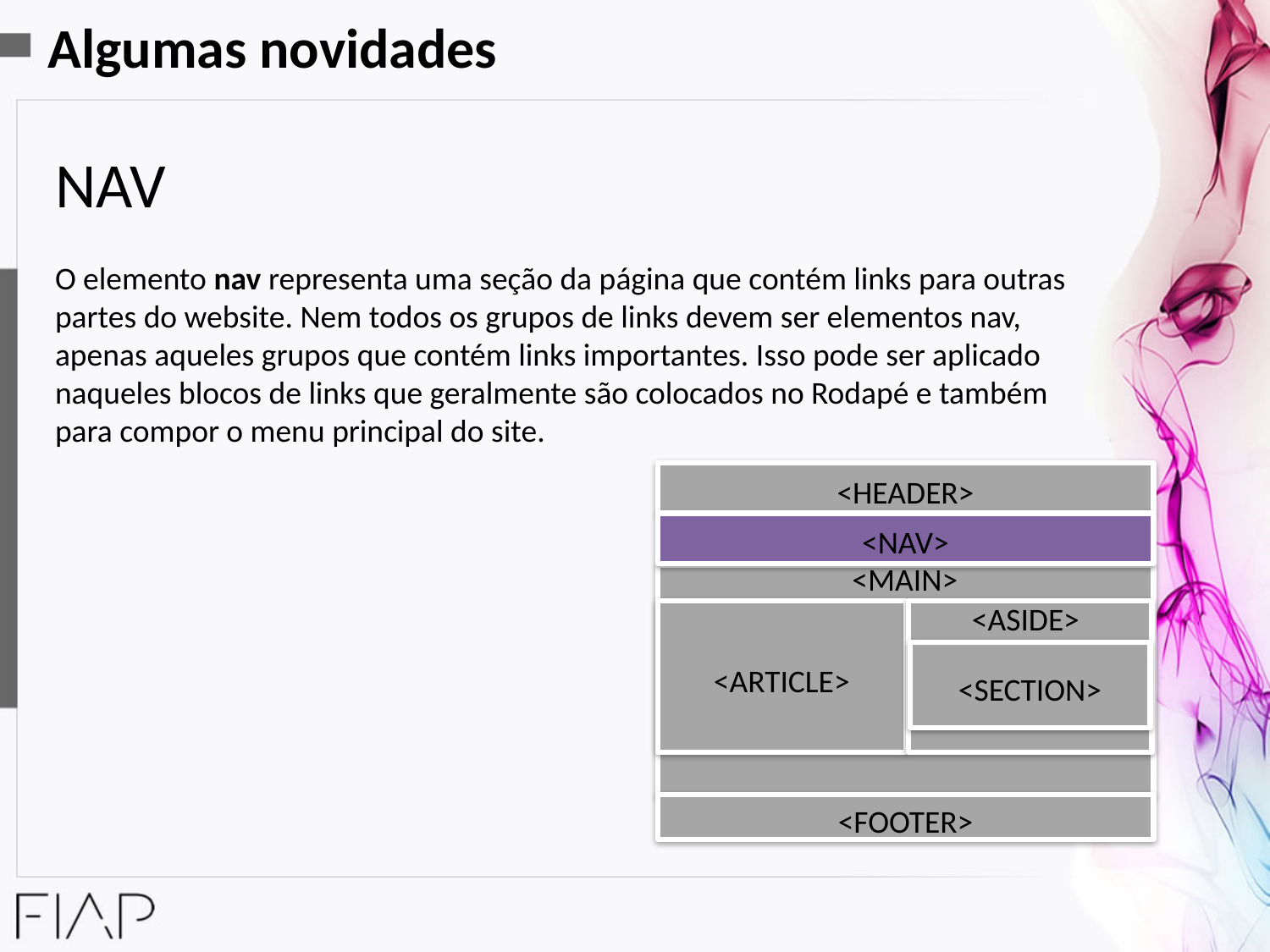

Algumas novidades

NAV

O elemento nav representa uma seção da página que contém links para outras partes do website. Nem todos os grupos de links devem ser elementos nav, apenas aqueles grupos que contém links importantes. Isso pode ser aplicado naqueles blocos de links que geralmente são colocados no Rodapé e também para compor o menu principal do site.
<HEADER>
<NAV>
<MAIN>
<SECTION>
<ASIDE>
<ARTICLE>
<ASIDE>
<SECTION>
<FOOTER>